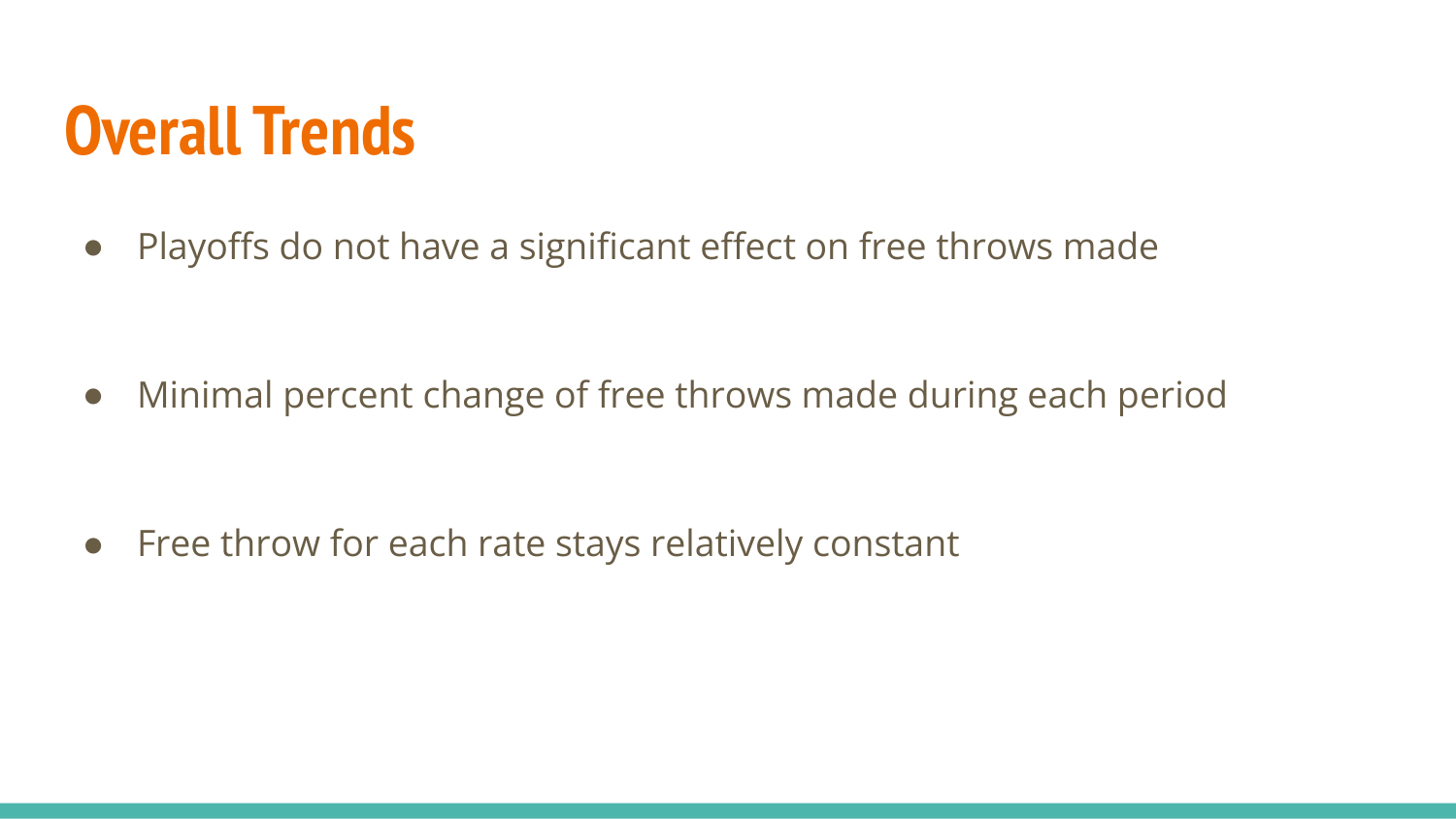

# Overall Trends
Playoffs do not have a significant effect on free throws made

Minimal percent change of free throws made during each period

Free throw for each rate stays relatively constant